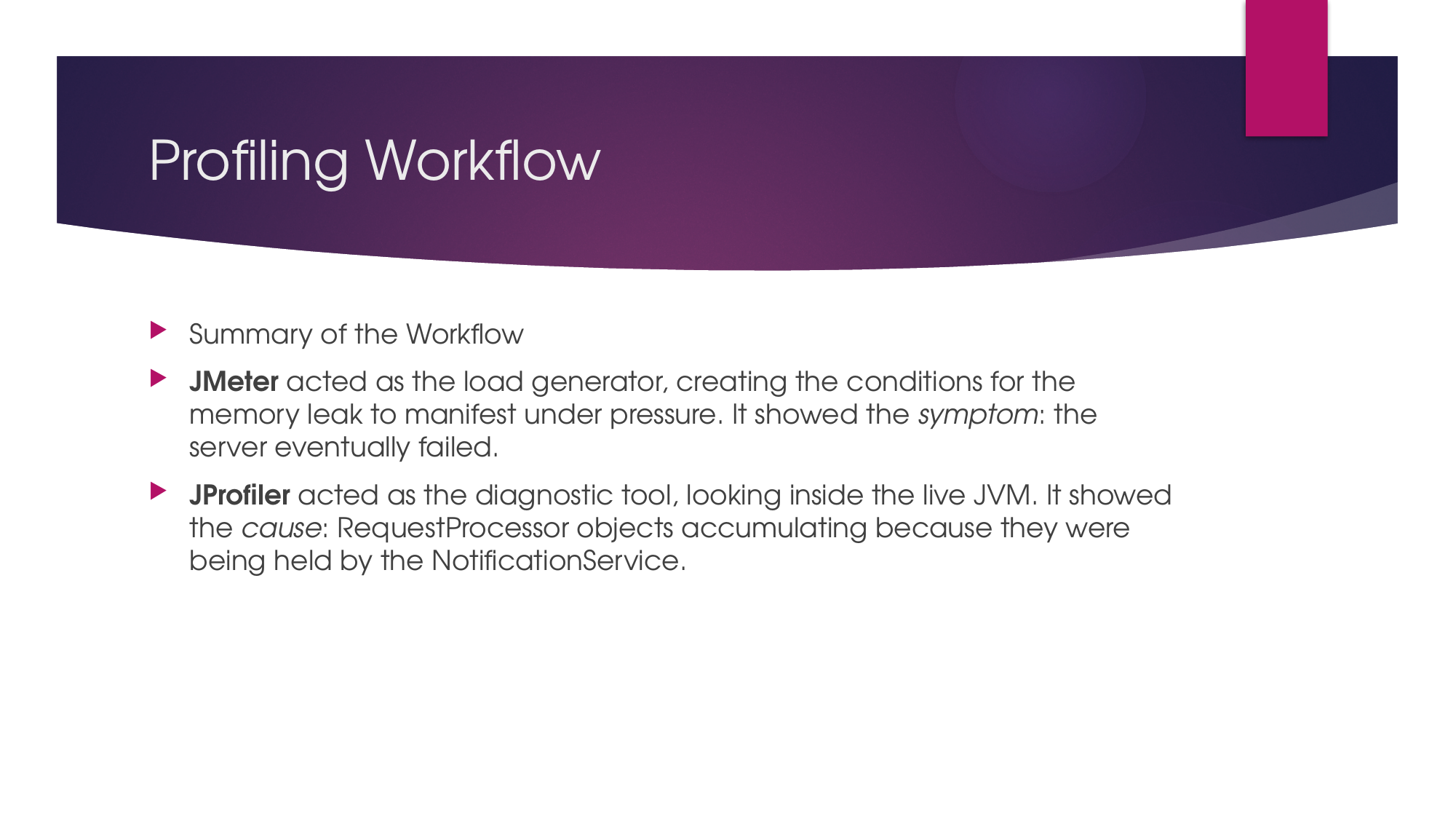

# Profiling Workflow
Summary of the Workflow
JMeter acted as the load generator, creating the conditions for the memory leak to manifest under pressure. It showed the symptom: the server eventually failed.
JProfiler acted as the diagnostic tool, looking inside the live JVM. It showed the cause: RequestProcessor objects accumulating because they were being held by the NotificationService.